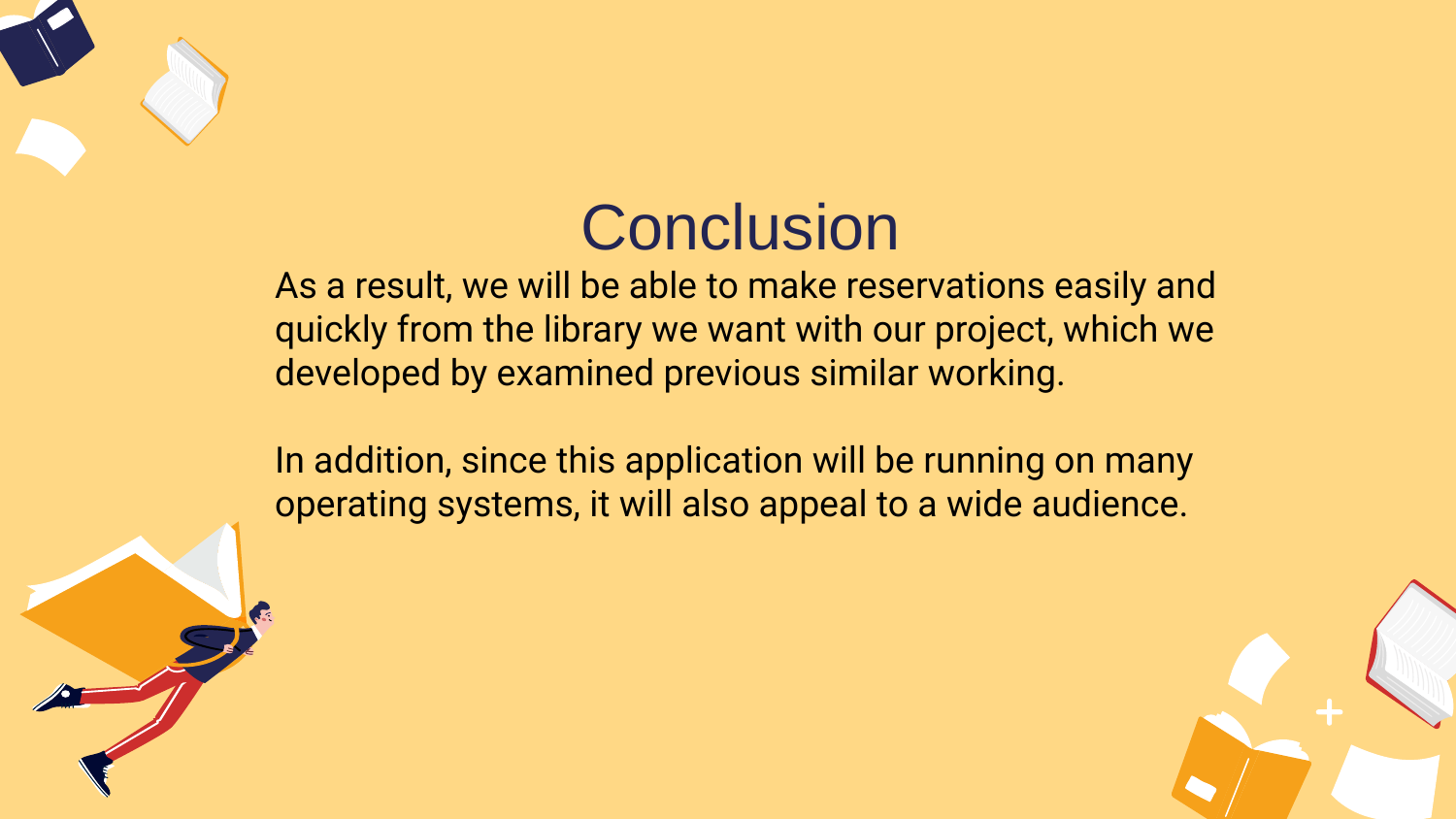

# Conclusion
As a result, we will be able to make reservations easily and quickly from the library we want with our project, which we developed by examined previous similar working.

In addition, since this application will be running on many operating systems, it will also appeal to a wide audience.